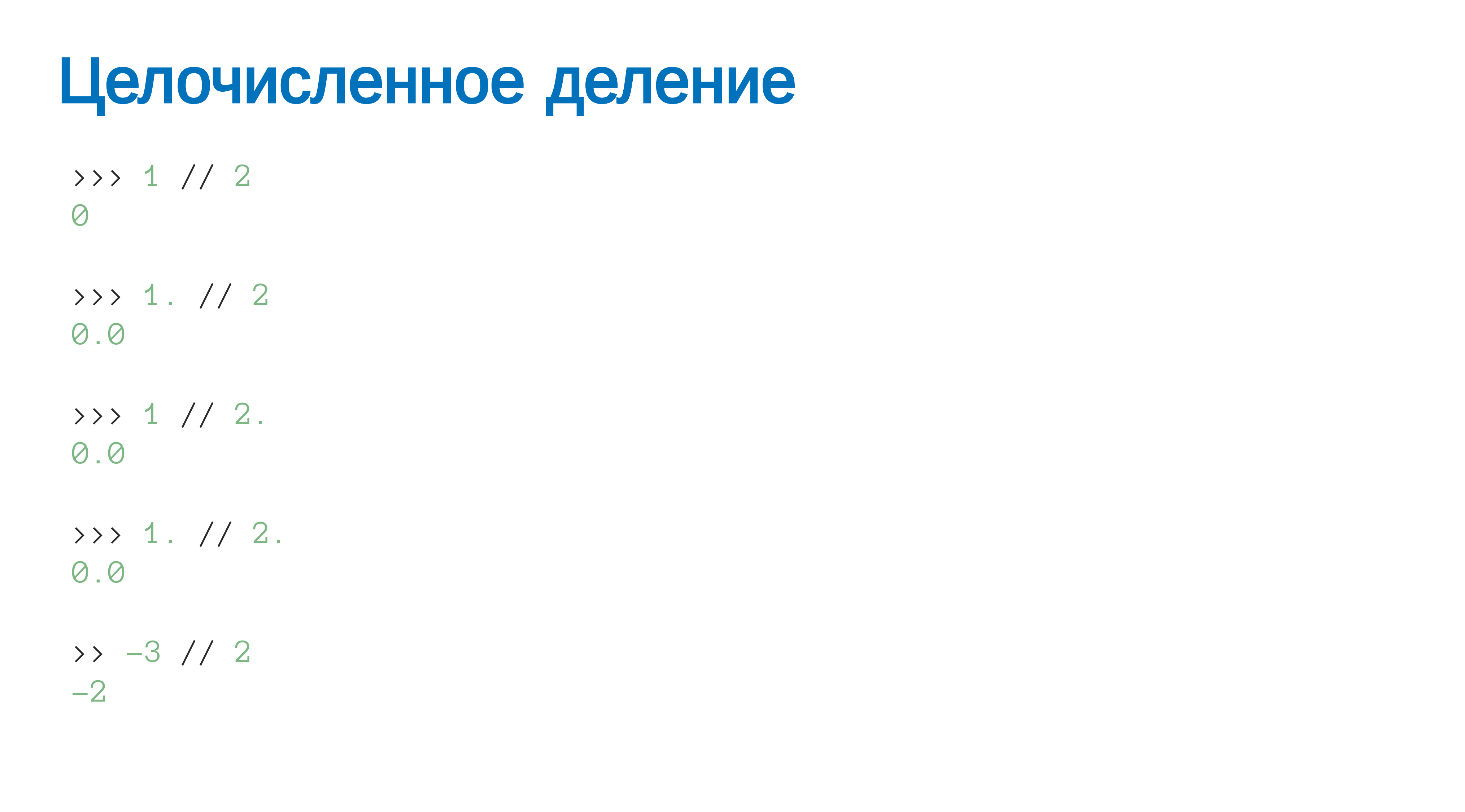

# Целочисленное деление
>>> 1 // 2
0

>>> 1. // 2
0.0

>>> 1 // 2.
0.0

>>> 1. // 2.
0.0

>> -3 // 2
-2
31